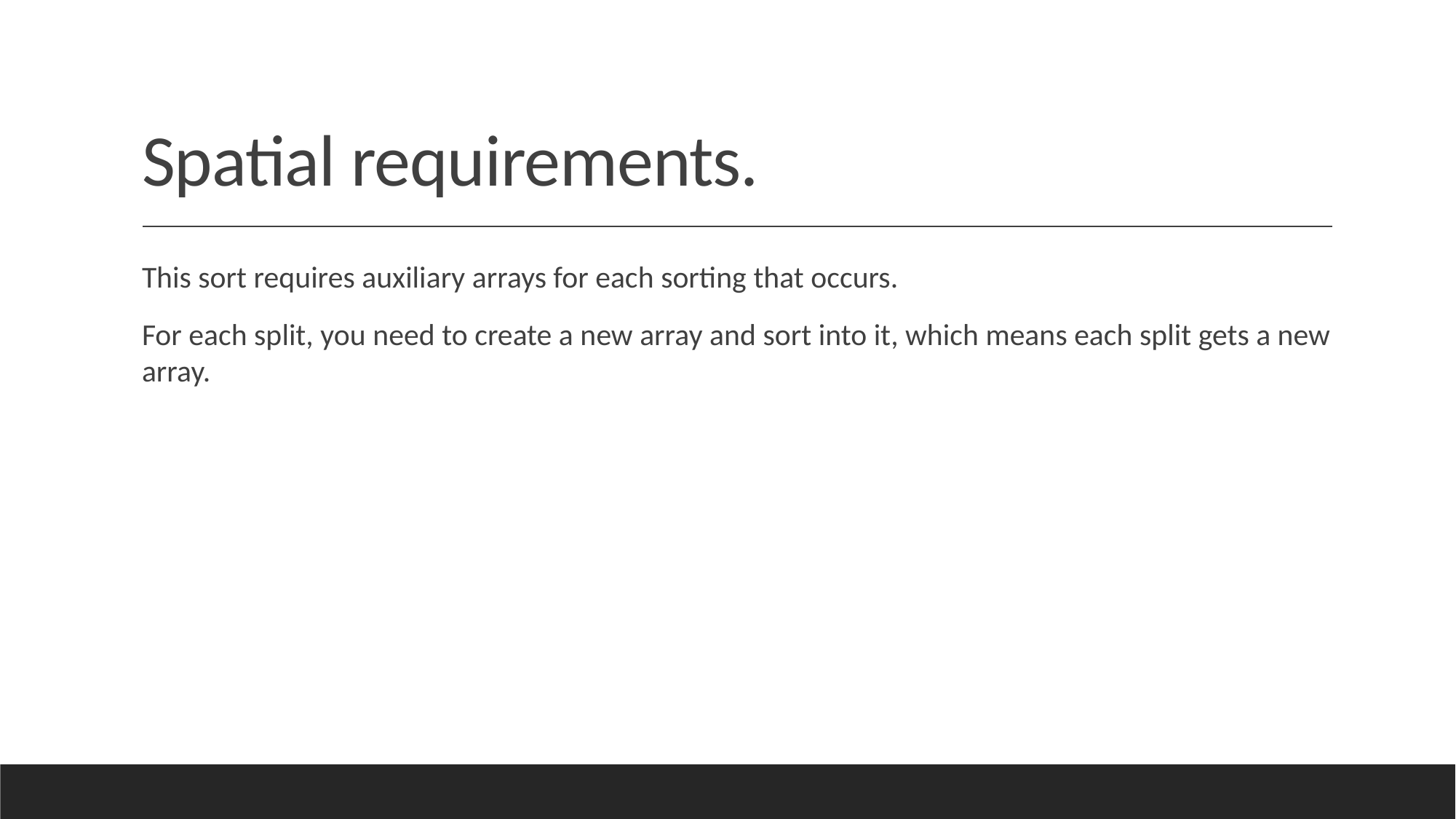

# Spatial requirements.
This sort requires auxiliary arrays for each sorting that occurs.
For each split, you need to create a new array and sort into it, which means each split gets a new array.